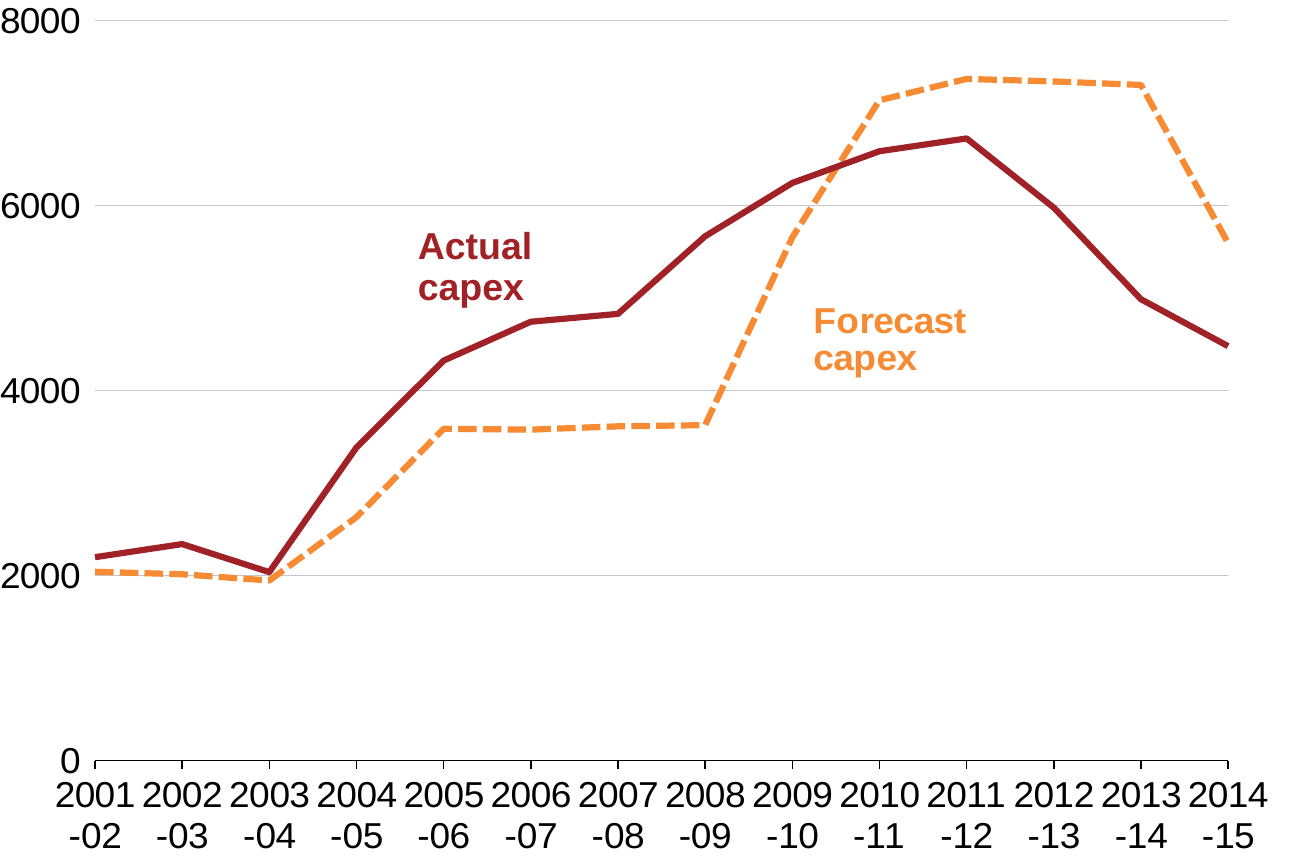

### Chart

| Category | Forecast capex | Actual capex |
|---|---|---|
| 2001-02 | 2040.2577170498812 | 2198.2252982754103 |
| 2002-03 | 2013.5552568844132 | 2339.6807475809287 |
| 2003-04 | 1946.0346803006942 | 2036.6107054531158 |
| 2004-05 | 2631.270270920849 | 3383.9121303114284 |
| 2005-06 | 3585.314230904647 | 4322.735357772848 |
| 2006-07 | 3576.641218284866 | 4742.512164430336 |
| 2007-08 | 3612.4326251461666 | 4827.813118164443 |
| 2008-09 | 3624.565367438756 | 5666.337018873734 |
| 2009-10 | 5654.110472211339 | 6242.521760868024 |
| 2010-11 | 7135.903824354465 | 6585.403553349233 |
| 2011-12 | 7366.844197779631 | 6723.927385218199 |
| 2012-13 | 7340.06518106964 | 5976.043567586633 |
| 2013-14 | 7302.080139746697 | 4985.507203953279 |
| 2014-15 | 5594.56979917061 | 4479.449635324266 |
Actual capex